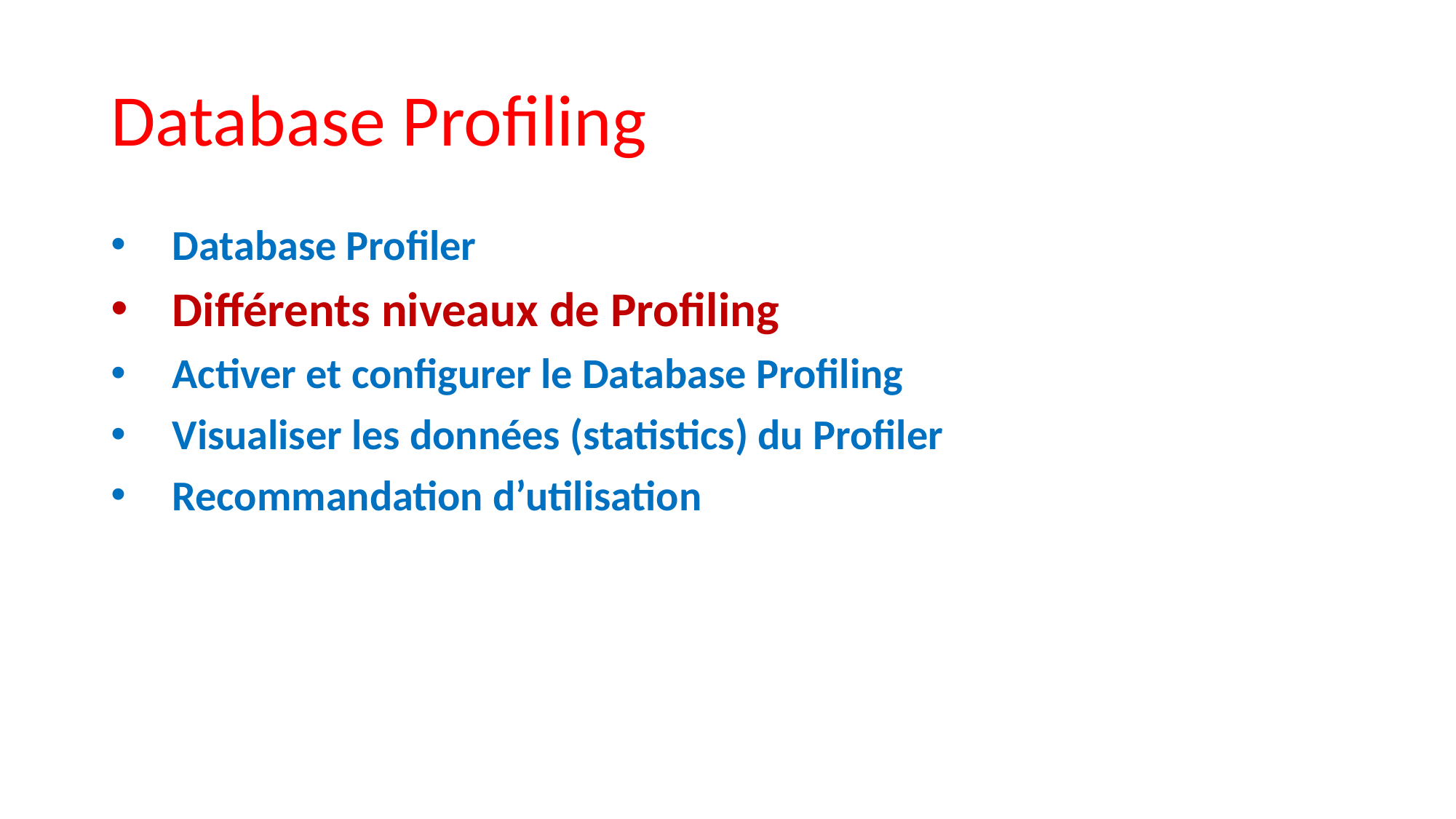

Database Profiling
Database Profiler
Différents niveaux de Profiling
Activer et configurer le Database Profiling
Visualiser les données (statistics) du Profiler
Recommandation d’utilisation